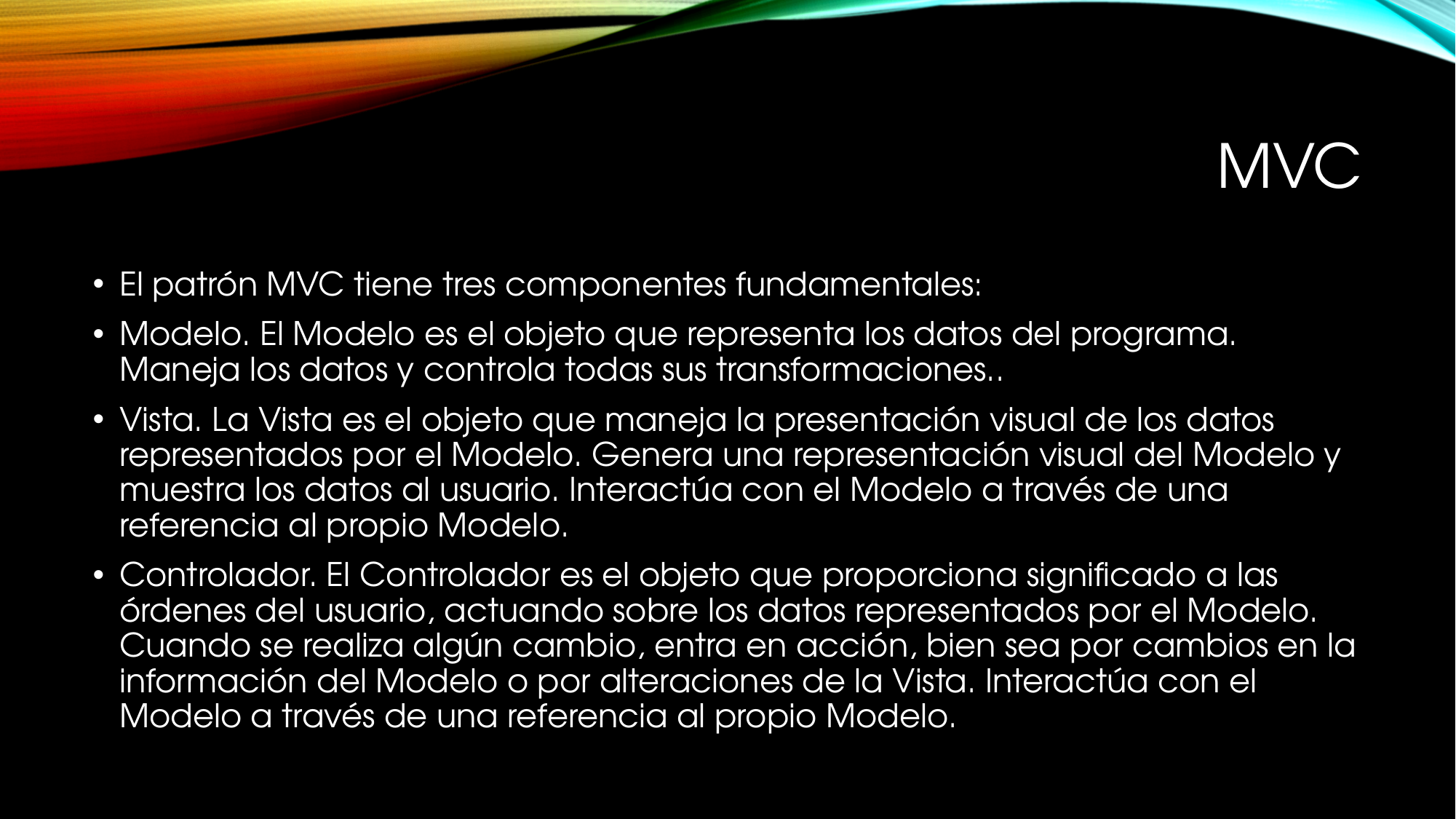

# MVC
El patrón MVC tiene tres componentes fundamentales:
Modelo. El Modelo es el objeto que representa los datos del programa. Maneja los datos y controla todas sus transformaciones..
Vista. La Vista es el objeto que maneja la presentación visual de los datos representados por el Modelo. Genera una representación visual del Modelo y muestra los datos al usuario. Interactúa con el Modelo a través de una referencia al propio Modelo.
Controlador. El Controlador es el objeto que proporciona significado a las órdenes del usuario, actuando sobre los datos representados por el Modelo. Cuando se realiza algún cambio, entra en acción, bien sea por cambios en la información del Modelo o por alteraciones de la Vista. Interactúa con el Modelo a través de una referencia al propio Modelo.